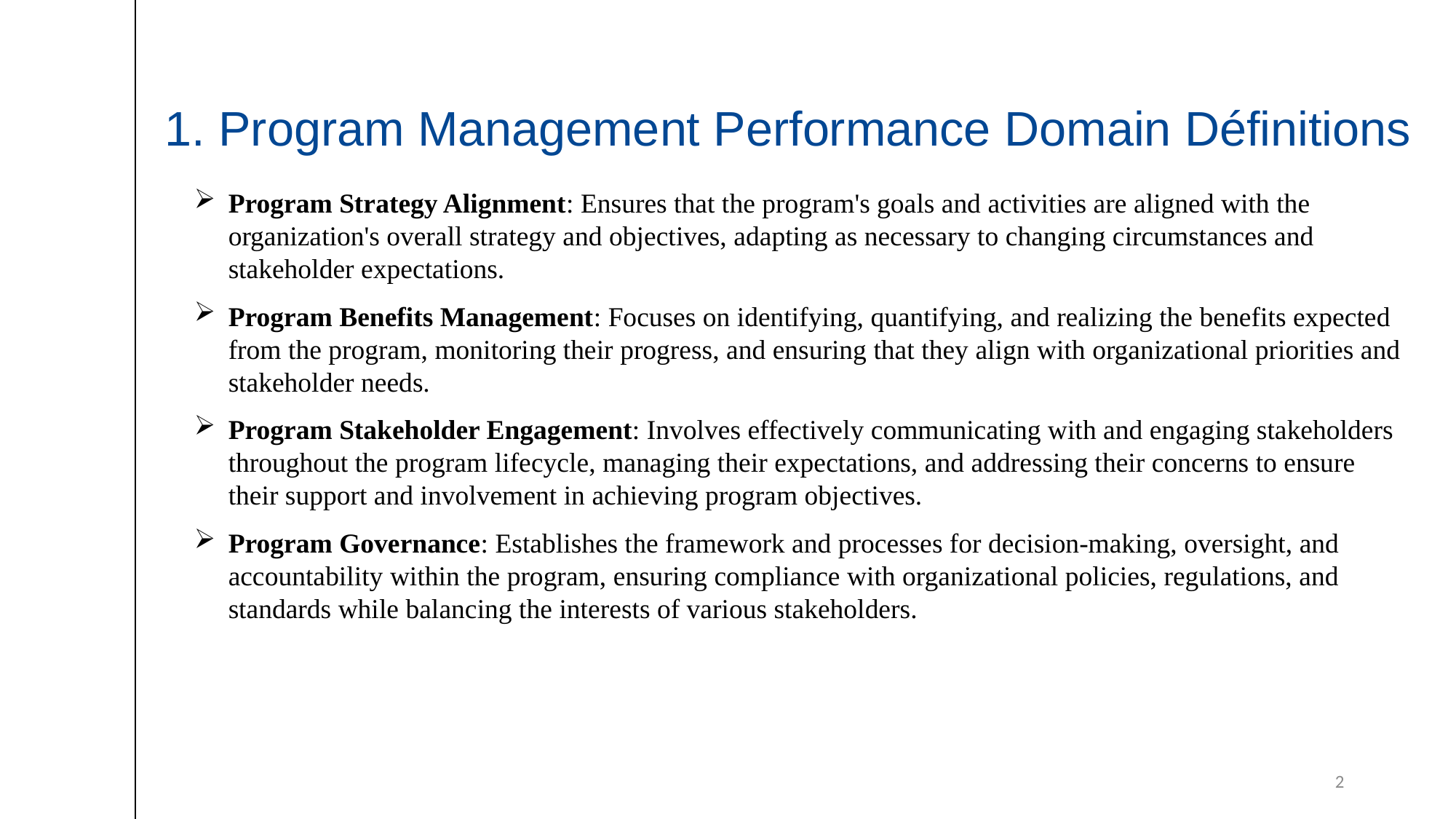

# 1. Program Management Performance Domain Définitions
Program Strategy Alignment: Ensures that the program's goals and activities are aligned with the organization's overall strategy and objectives, adapting as necessary to changing circumstances and stakeholder expectations.
Program Benefits Management: Focuses on identifying, quantifying, and realizing the benefits expected from the program, monitoring their progress, and ensuring that they align with organizational priorities and stakeholder needs.
Program Stakeholder Engagement: Involves effectively communicating with and engaging stakeholders throughout the program lifecycle, managing their expectations, and addressing their concerns to ensure their support and involvement in achieving program objectives.
Program Governance: Establishes the framework and processes for decision-making, oversight, and accountability within the program, ensuring compliance with organizational policies, regulations, and standards while balancing the interests of various stakeholders.
2